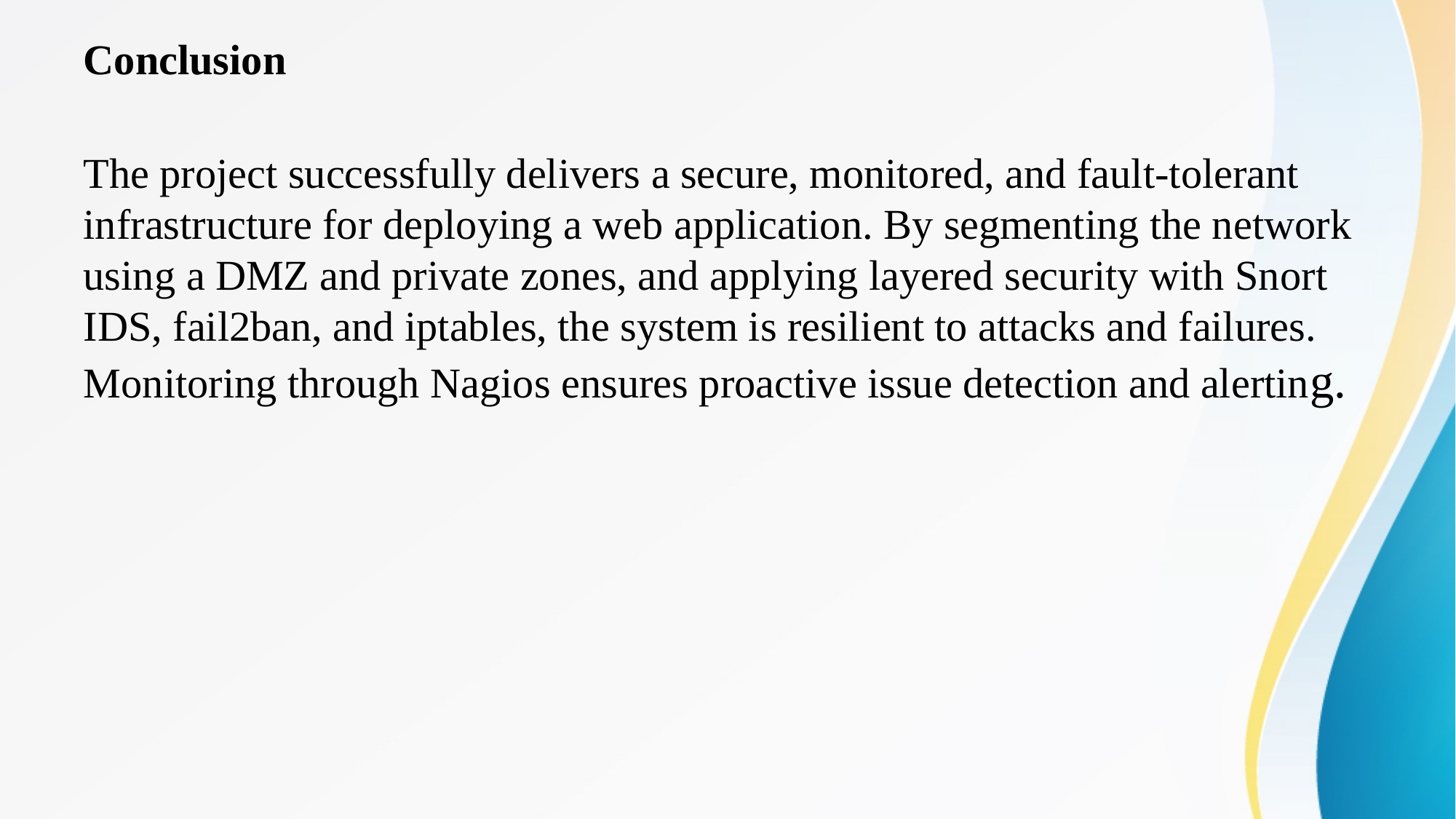

# Conclusion
The project successfully delivers a secure, monitored, and fault-tolerant infrastructure for deploying a web application. By segmenting the network using a DMZ and private zones, and applying layered security with Snort IDS, fail2ban, and iptables, the system is resilient to attacks and failures. Monitoring through Nagios ensures proactive issue detection and alerting.